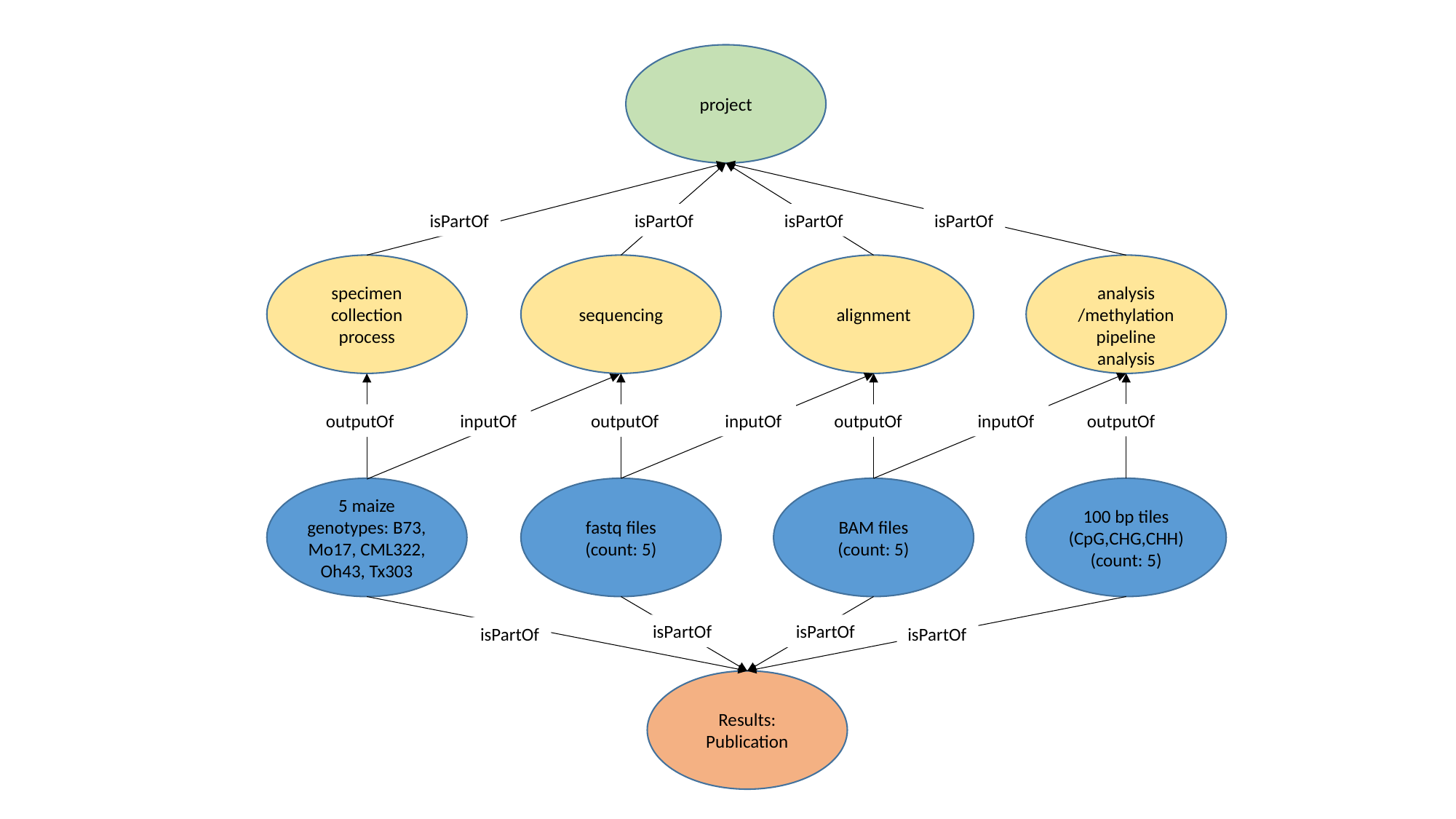

project
isPartOf
isPartOf
isPartOf
isPartOf
specimen collection process
sequencing
alignment

analysis /methylation pipeline analysis
inputOf
inputOf
outputOf
inputOf
outputOf
outputOf
outputOf
5 maize genotypes: B73, Mo17, CML322, Oh43, Tx303
fastq files (count: 5)
BAM files (count: 5)
100 bp tiles (CpG,CHG,CHH) (count: 5)
isPartOf
isPartOf
isPartOf
isPartOf
Results: Publication